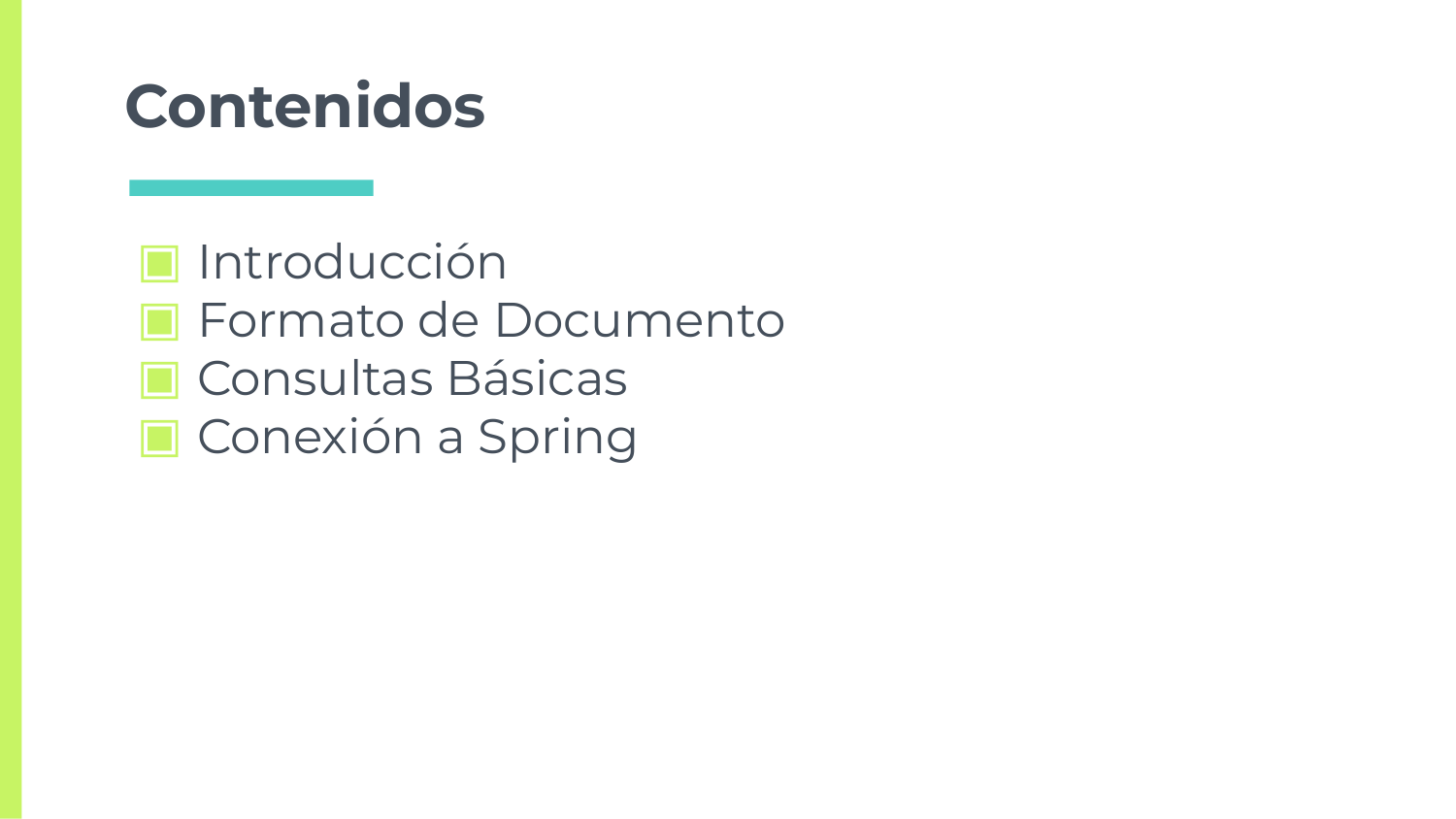

Contenidos
Introducción
Formato de Documento
Consultas Básicas
Conexión a Spring